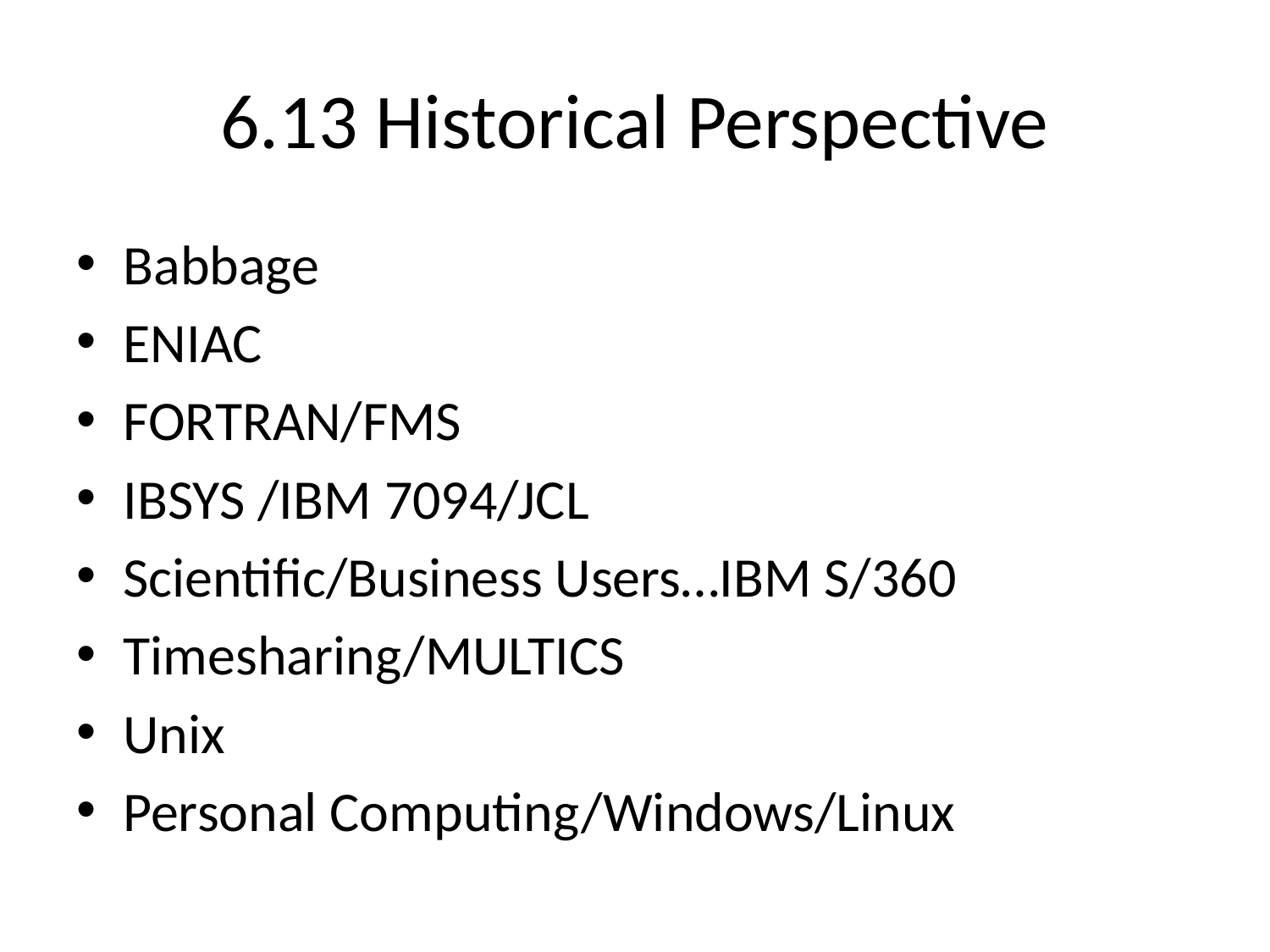

# 6.13 Historical Perspective
Babbage
ENIAC
FORTRAN/FMS
IBSYS /IBM 7094/JCL
Scientific/Business Users…IBM S/360
Timesharing/MULTICS
Unix
Personal Computing/Windows/Linux